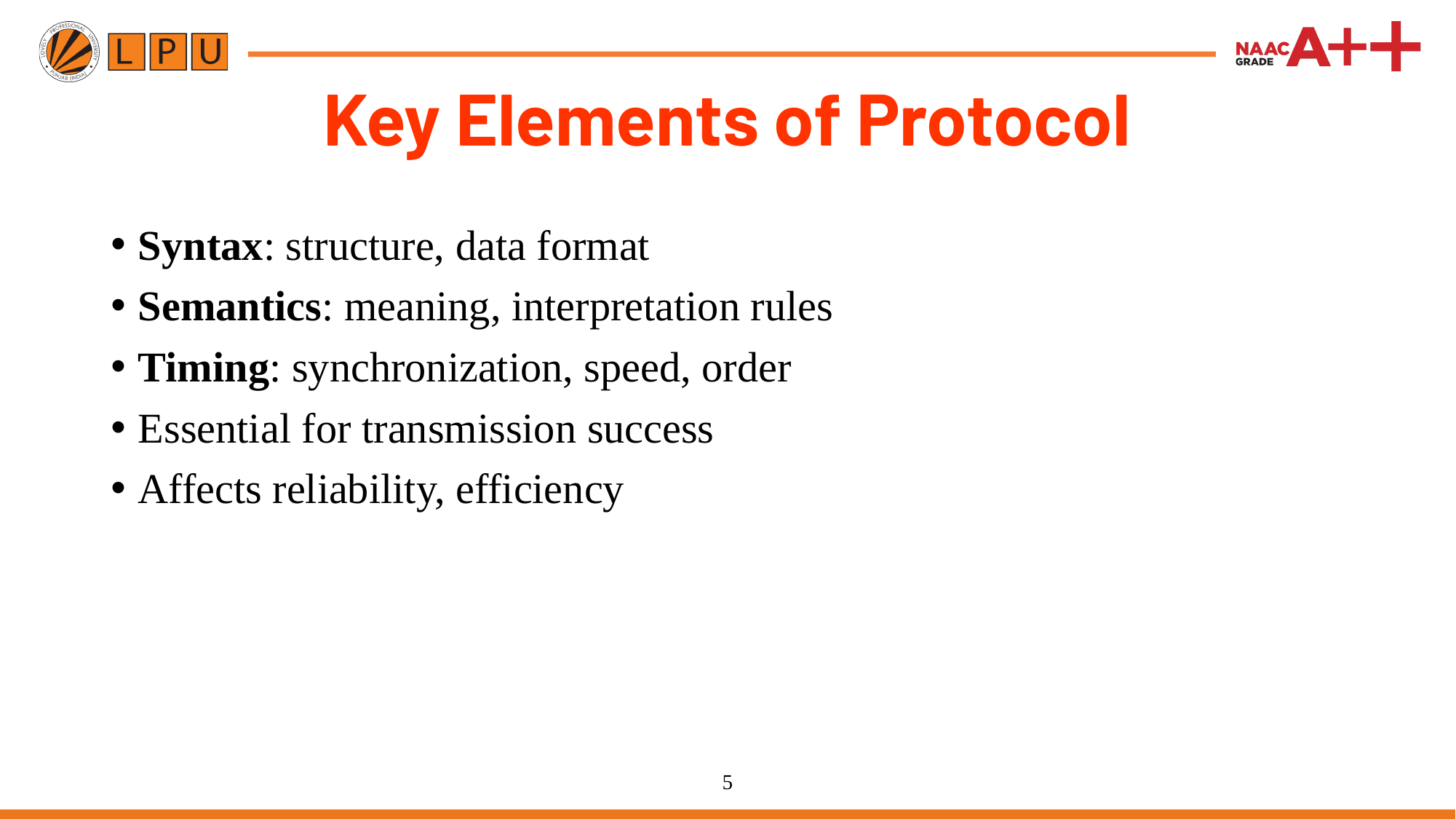

# Key Elements of Protocol
Syntax: structure, data format
Semantics: meaning, interpretation rules
Timing: synchronization, speed, order
Essential for transmission success
Affects reliability, efficiency
5